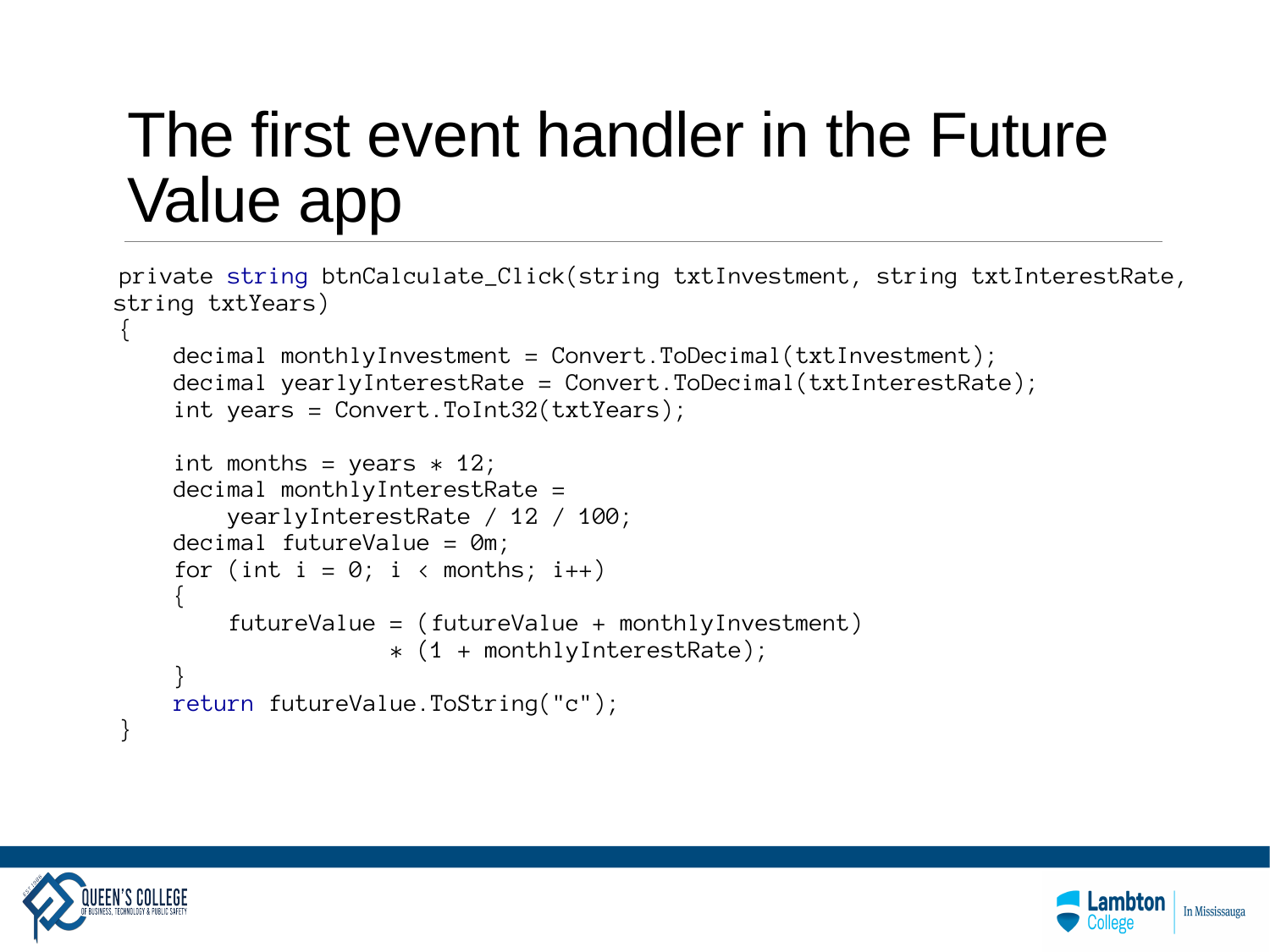

# The first event handler in the Future Value app
private string btnCalculate_Click(string txtInvestment, string txtInterestRate, string txtYears)
{
    decimal monthlyInvestment = Convert.ToDecimal(txtInvestment);
    decimal yearlyInterestRate = Convert.ToDecimal(txtInterestRate);
    int years = Convert.ToInt32(txtYears);

    int months = years * 12;
    decimal monthlyInterestRate =
        yearlyInterestRate / 12 / 100;
    decimal futureValue = 0m;
    for (int i = 0; i < months; i++)
    {
        futureValue = (futureValue + monthlyInvestment)
                    * (1 + monthlyInterestRate);
    }
    return futureValue.ToString("c");
}